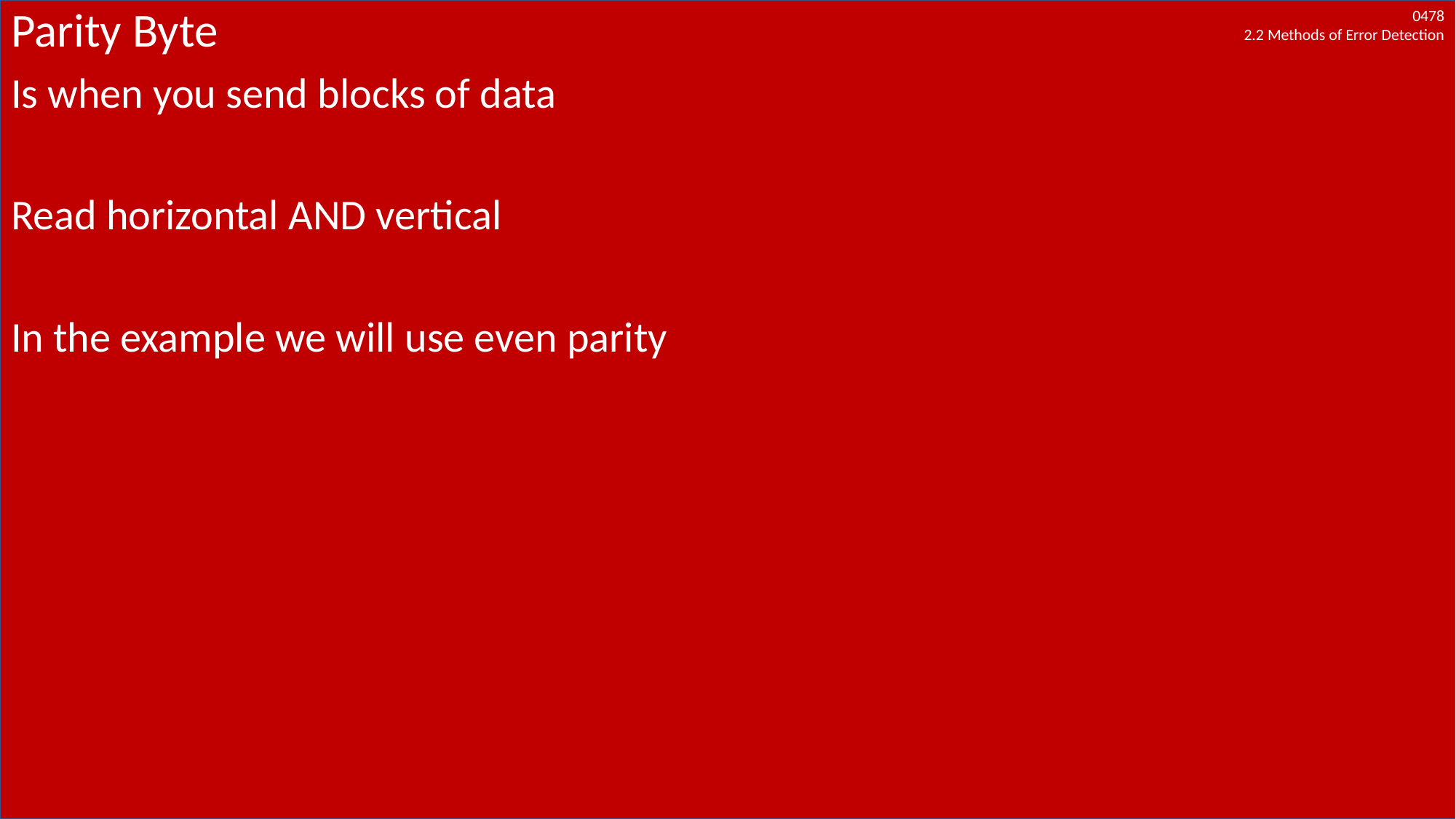

# Parity Byte
Is when you send blocks of data

Read horizontal AND vertical

In the example we will use even parity